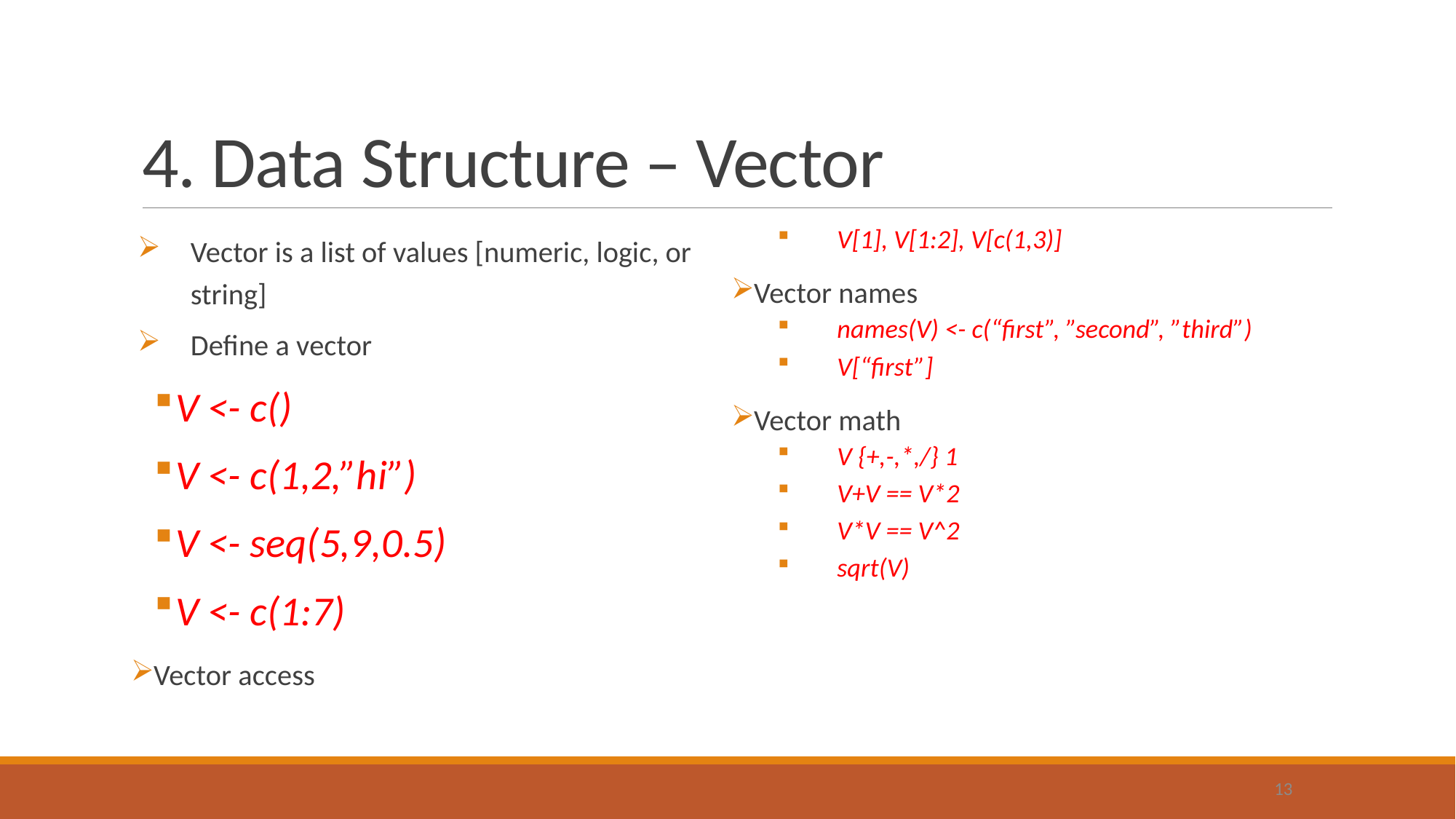

# 4. Data Structure – Vector
Vector is a list of values [numeric, logic, or string]
Define a vector
V <- c()
V <- c(1,2,”hi”)
V <- seq(5,9,0.5)
V <- c(1:7)
Vector access
V[1], V[1:2], V[c(1,3)]
Vector names
names(V) <- c(“first”, ”second”, ”third”)
V[“first”]
Vector math
V {+,-,*,/} 1
V+V == V*2
V*V == V^2
sqrt(V)

13